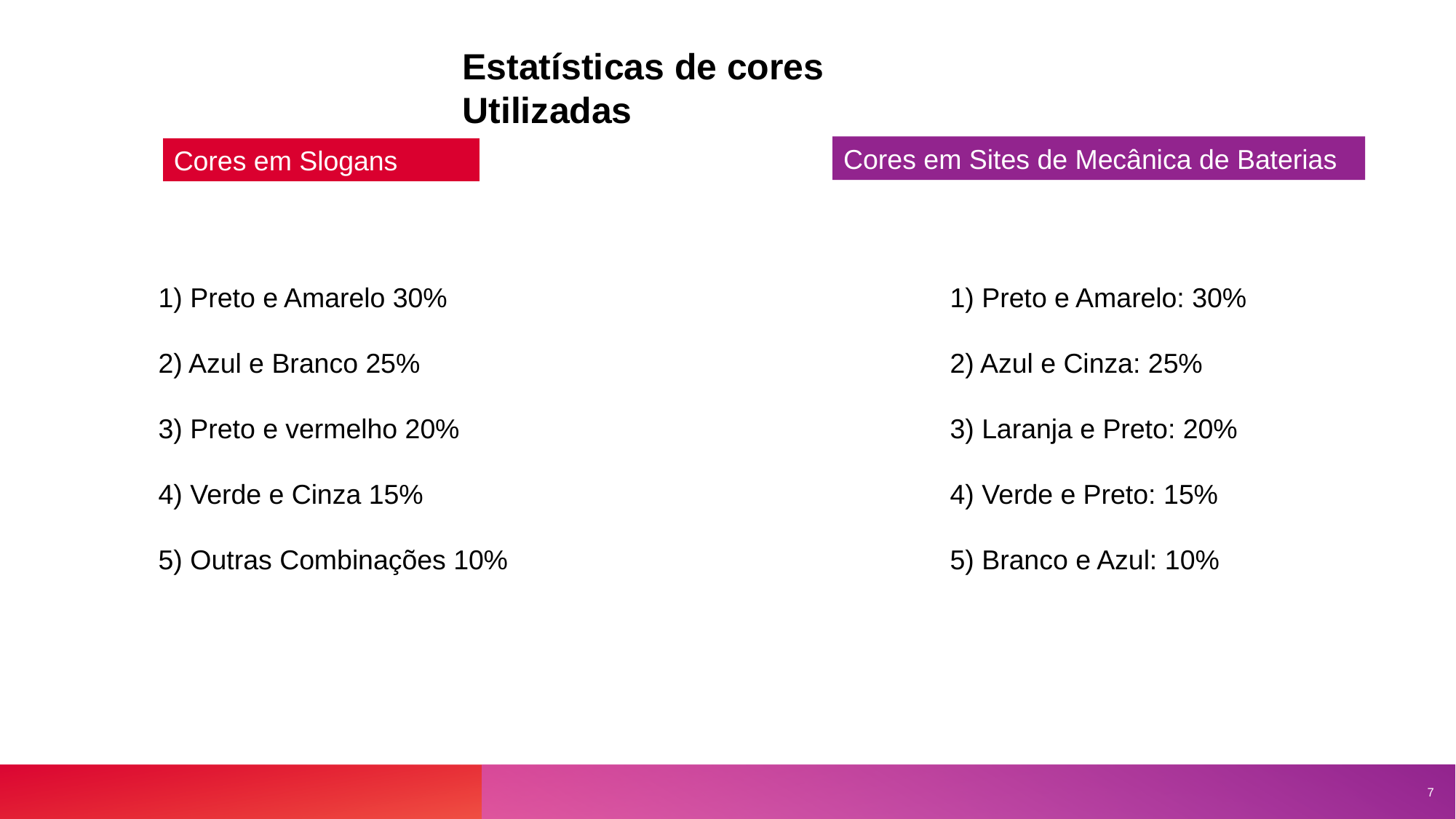

Estatísticas de cores Utilizadas
Cores em Sites de Mecânica de Baterias
Cores em Slogans
1) Preto e Amarelo: 30%

2) Azul e Cinza: 25%

3) Laranja e Preto: 20%

4) Verde e Preto: 15%

5) Branco e Azul: 10%
1) Preto e Amarelo 30%

2) Azul e Branco 25%

3) Preto e vermelho 20%

4) Verde e Cinza 15%

5) Outras Combinações 10%
7